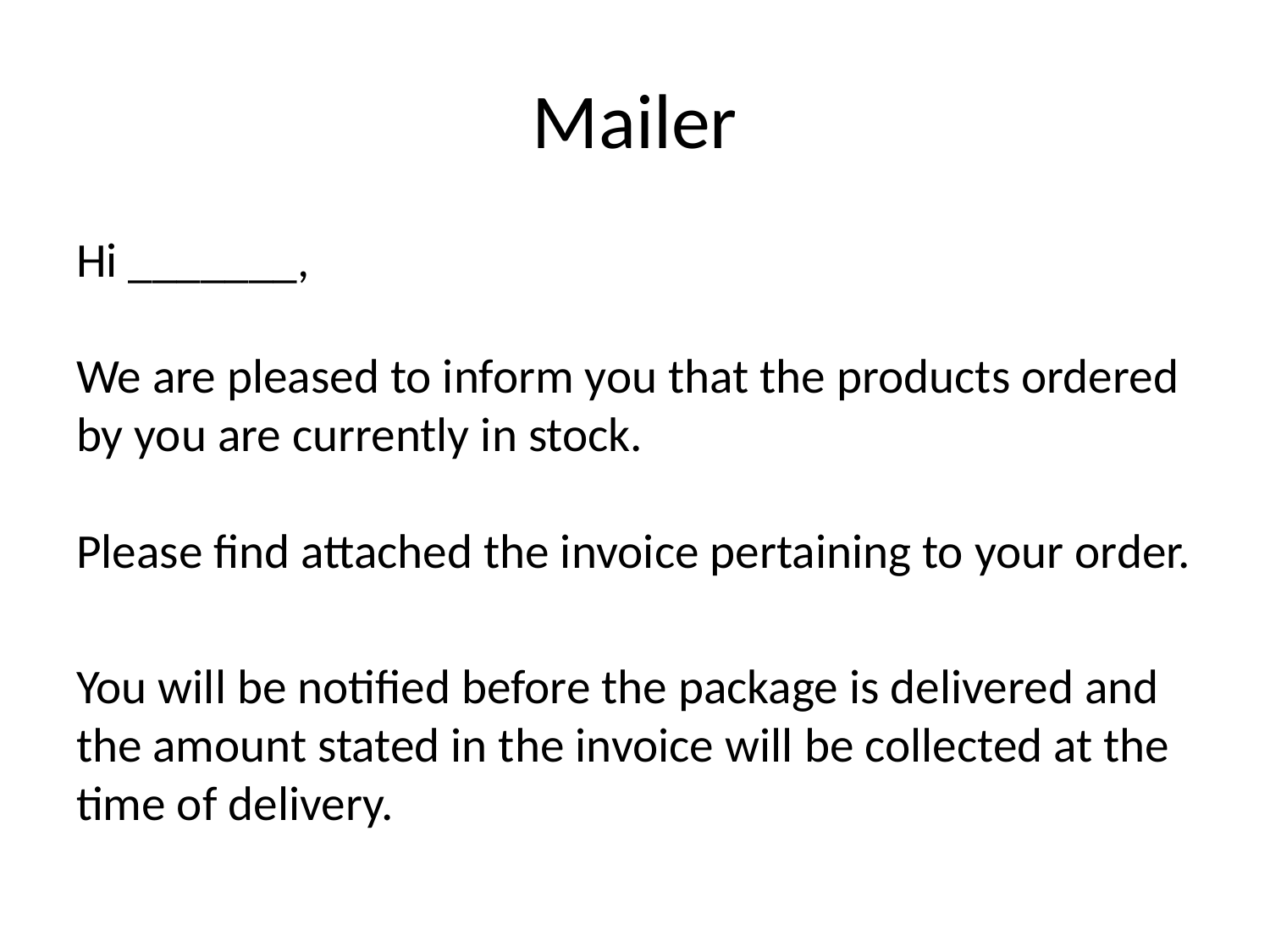

# Mailer
Hi _______,
We are pleased to inform you that the products ordered by you are currently in stock.
Please find attached the invoice pertaining to your order.

You will be notified before the package is delivered and the amount stated in the invoice will be collected at the time of delivery.